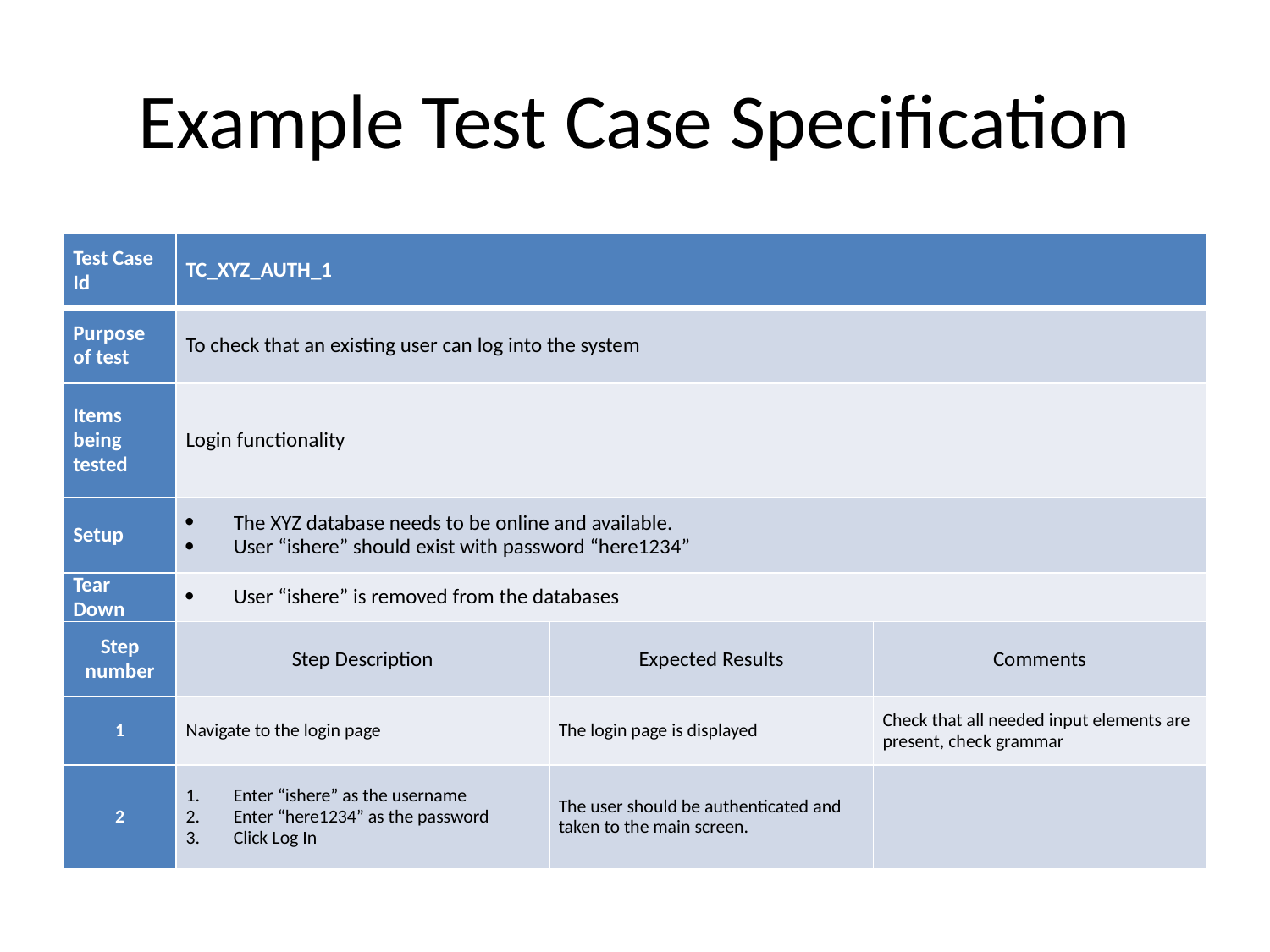

# Example Test Case Specification
| Test Case Id | TC\_XYZ\_AUTH\_1 |  |  |
| --- | --- | --- | --- |
| Purpose of test | To check that an existing user can log into the system |  |  |
| Items being tested | Login functionality |  |  |
| Setup | The XYZ database needs to be online and available. User “ishere” should exist with password “here1234” |  |  |
| Tear Down | User “ishere” is removed from the databases |  |  |
| Step number | Step Description | Expected Results | Comments |
| 1 | Navigate to the login page | The login page is displayed | Check that all needed input elements are present, check grammar |
| 2 | Enter “ishere” as the username Enter “here1234” as the password Click Log In | The user should be authenticated and taken to the main screen. |  |